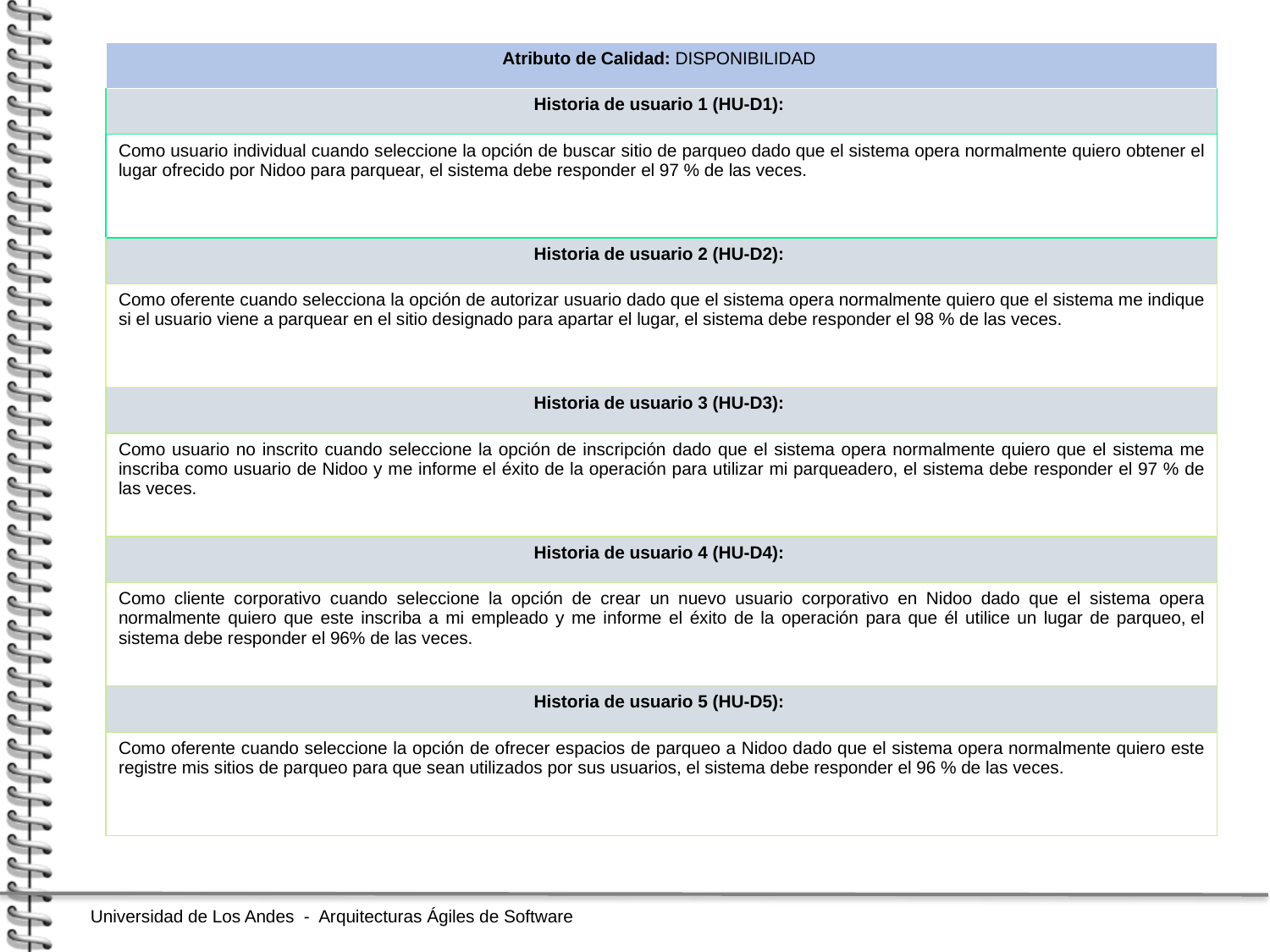

| Atributo de Calidad: DISPONIBILIDAD |
| --- |
| Historia de usuario 1 (HU-D1): |
| Como usuario individual cuando seleccione la opción de buscar sitio de parqueo dado que el sistema opera normalmente quiero obtener el lugar ofrecido por Nidoo para parquear, el sistema debe responder el 97 % de las veces. |
| Historia de usuario 2 (HU-D2): |
| Como oferente cuando selecciona la opción de autorizar usuario dado que el sistema opera normalmente quiero que el sistema me indique si el usuario viene a parquear en el sitio designado para apartar el lugar, el sistema debe responder el 98 % de las veces. |
| Historia de usuario 3 (HU-D3): |
| Como usuario no inscrito cuando seleccione la opción de inscripción dado que el sistema opera normalmente quiero que el sistema me inscriba como usuario de Nidoo y me informe el éxito de la operación para utilizar mi parqueadero, el sistema debe responder el 97 % de las veces. |
| Historia de usuario 4 (HU-D4): |
| Como cliente corporativo cuando seleccione la opción de crear un nuevo usuario corporativo en Nidoo dado que el sistema opera normalmente quiero que este inscriba a mi empleado y me informe el éxito de la operación para que él utilice un lugar de parqueo, el sistema debe responder el 96% de las veces. |
| Historia de usuario 5 (HU-D5): |
| Como oferente cuando seleccione la opción de ofrecer espacios de parqueo a Nidoo dado que el sistema opera normalmente quiero este registre mis sitios de parqueo para que sean utilizados por sus usuarios, el sistema debe responder el 96 % de las veces. |